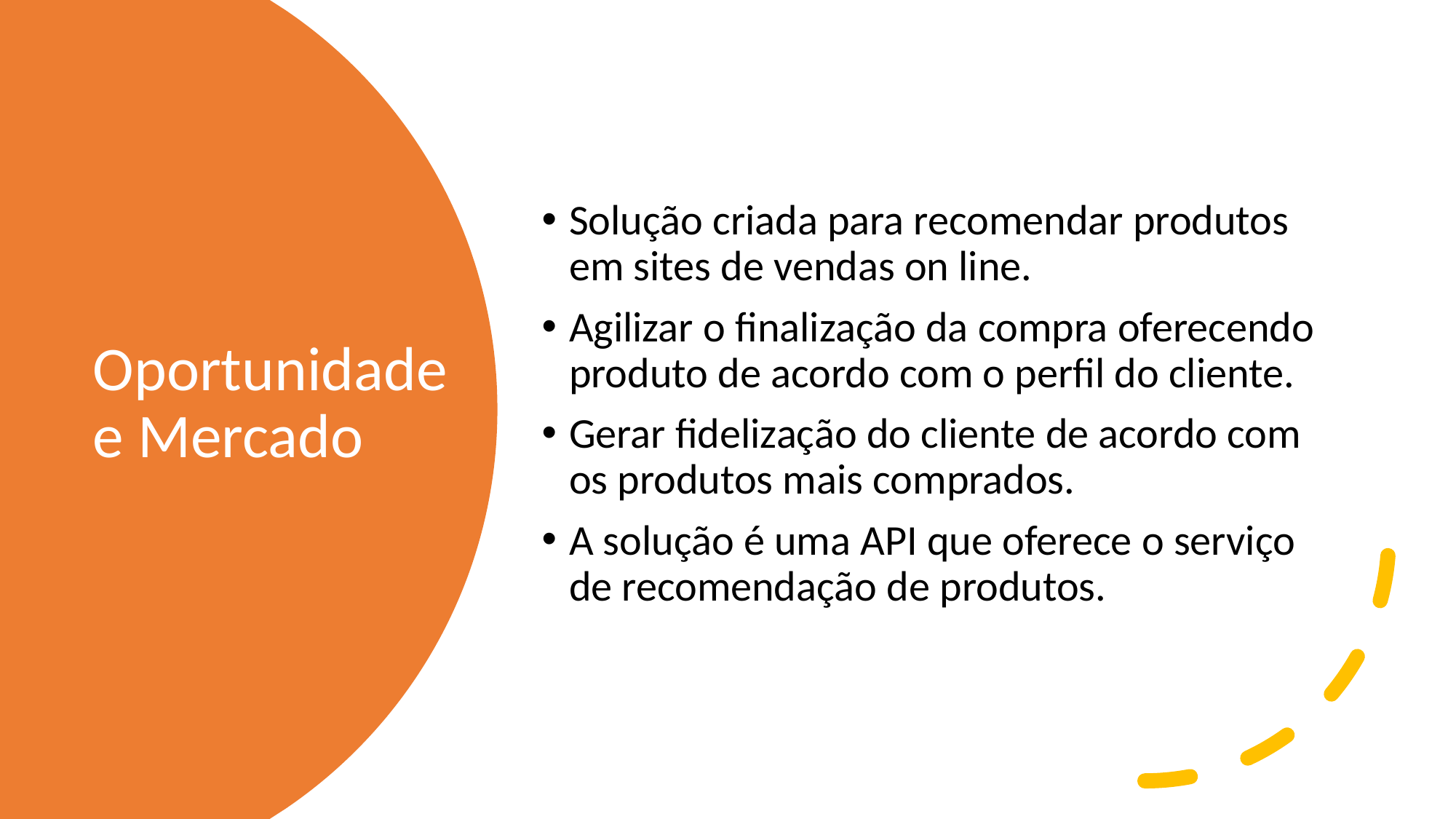

Solução criada para recomendar produtos em sites de vendas on line.
Agilizar o finalização da compra oferecendo produto de acordo com o perfil do cliente.
Gerar fidelização do cliente de acordo com os produtos mais comprados.
A solução é uma API que oferece o serviço de recomendação de produtos.
# Oportunidade e Mercado